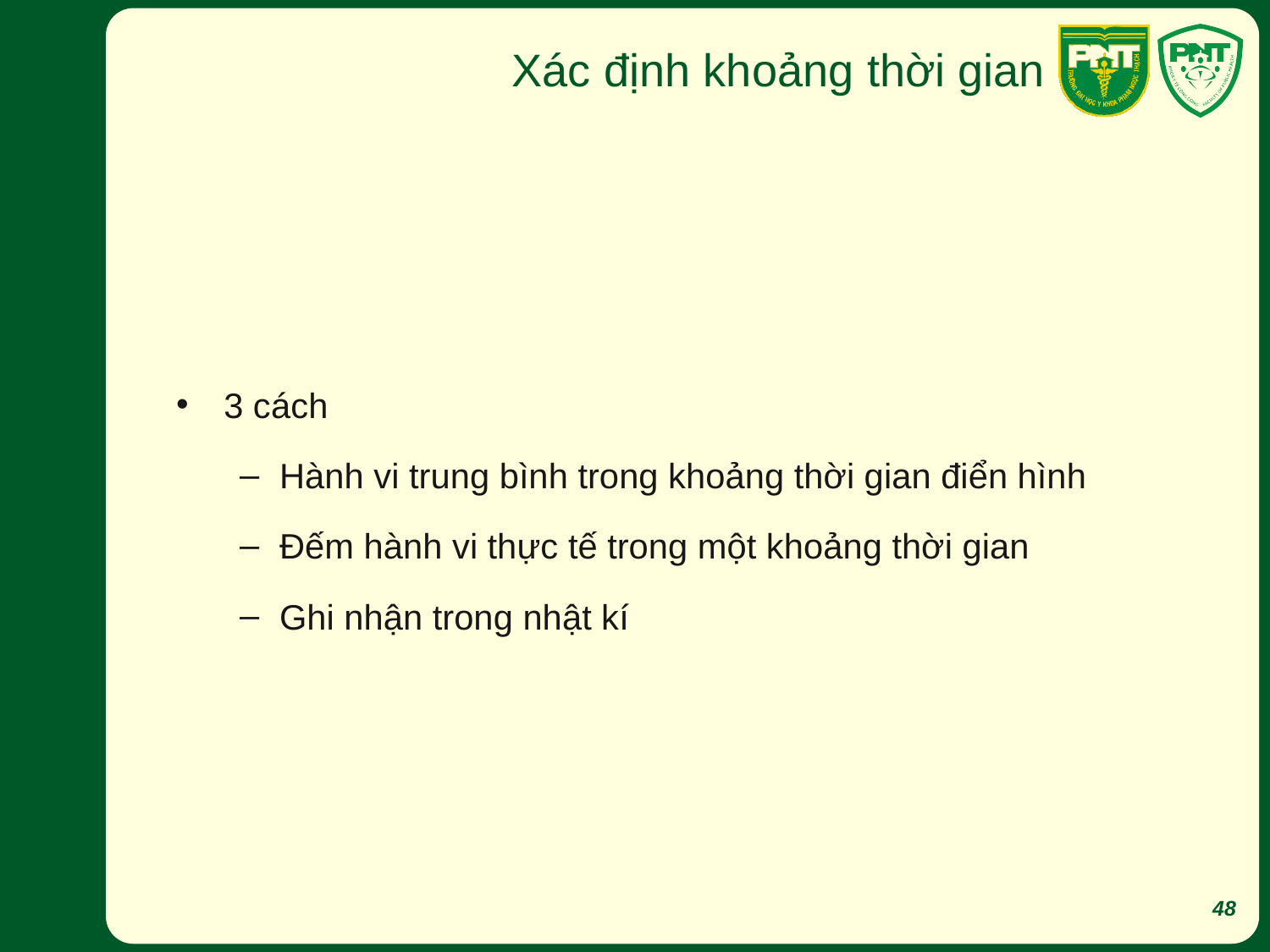

# Xác định khoảng thời gian
3 cách
Hành vi trung bình trong khoảng thời gian điển hình
Đếm hành vi thực tế trong một khoảng thời gian
Ghi nhận trong nhật kí
48